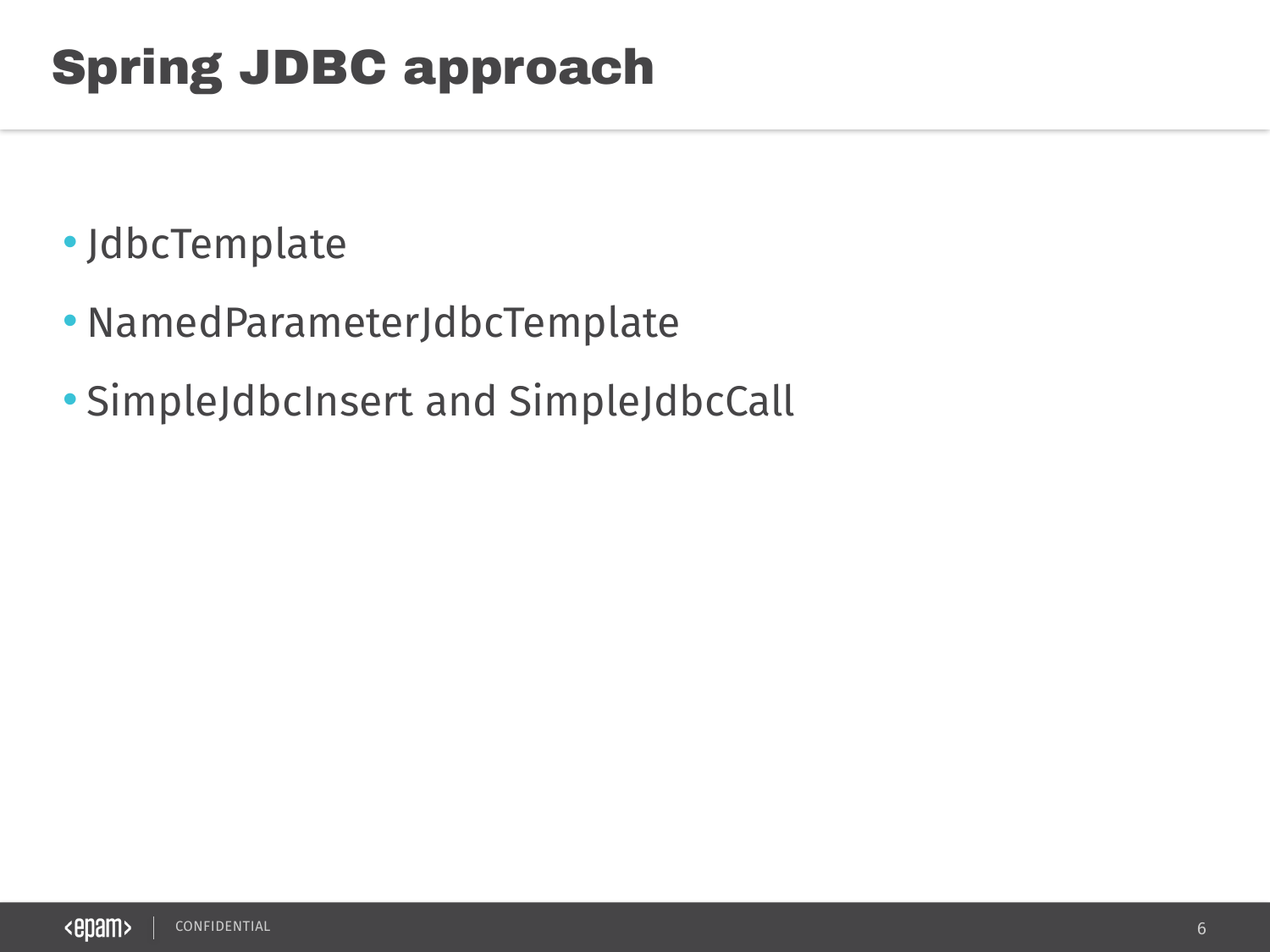

Spring JDBC approach
JdbcTemplate
NamedParameterJdbcTemplate
SimpleJdbcInsert and SimpleJdbcCall